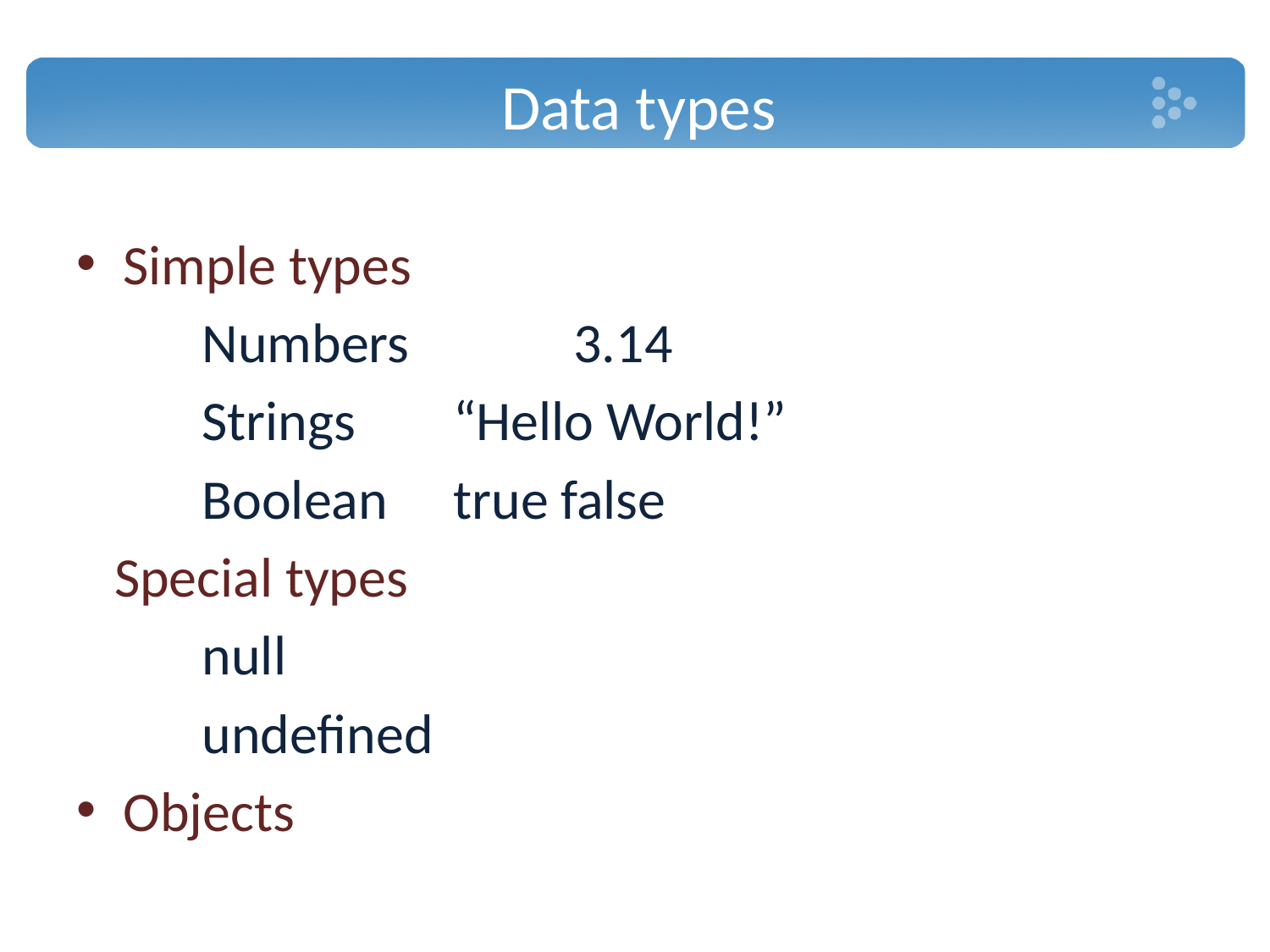

# Data types
Simple types
	Numbers             3.14
	Strings		“Hello World!”
	Boolean		true false
   Special types
	null
	undefined
Objects